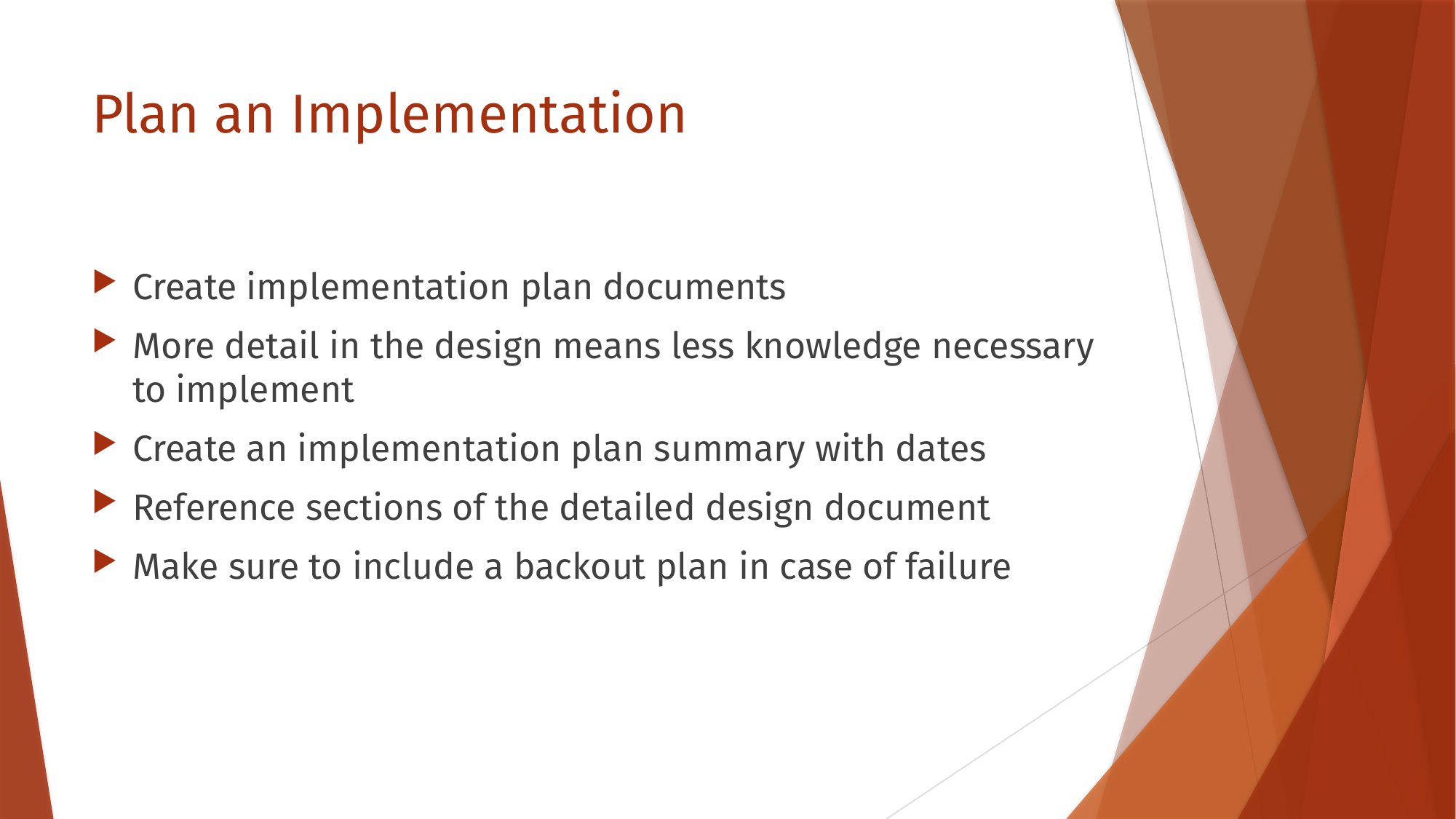

# Plan an Implementation
Create implementation plan documents
More detail in the design means less knowledge necessary to implement
Create an implementation plan summary with dates
Reference sections of the detailed design document
Make sure to include a backout plan in case of failure